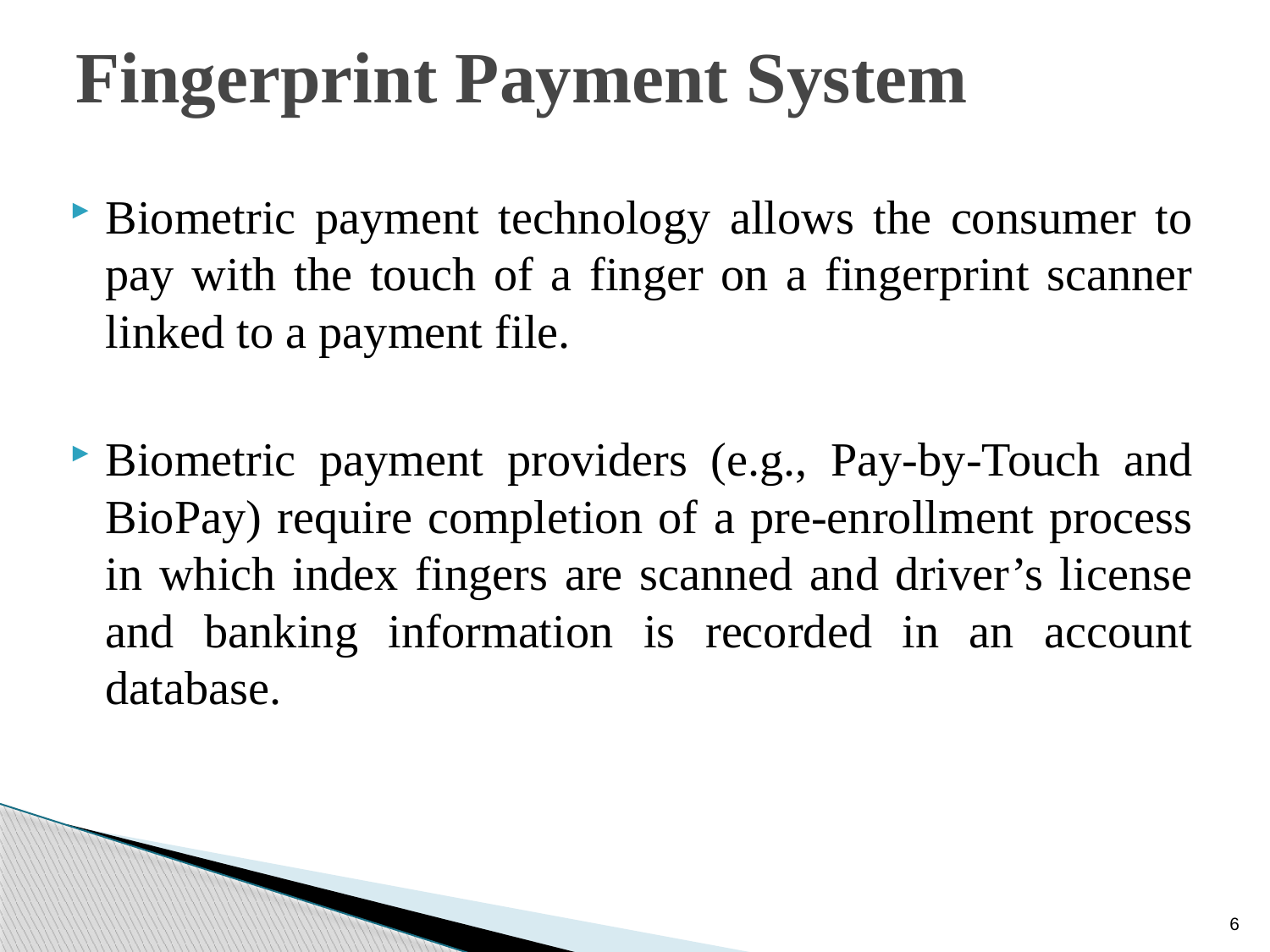

# Fingerprint Payment System
Biometric payment technology allows the consumer to pay with the touch of a finger on a fingerprint scanner linked to a payment file.

Biometric payment providers (e.g., Pay-by-Touch and BioPay) require completion of a pre-enrollment process in which index fingers are scanned and driver’s license and banking information is recorded in an account database.
6